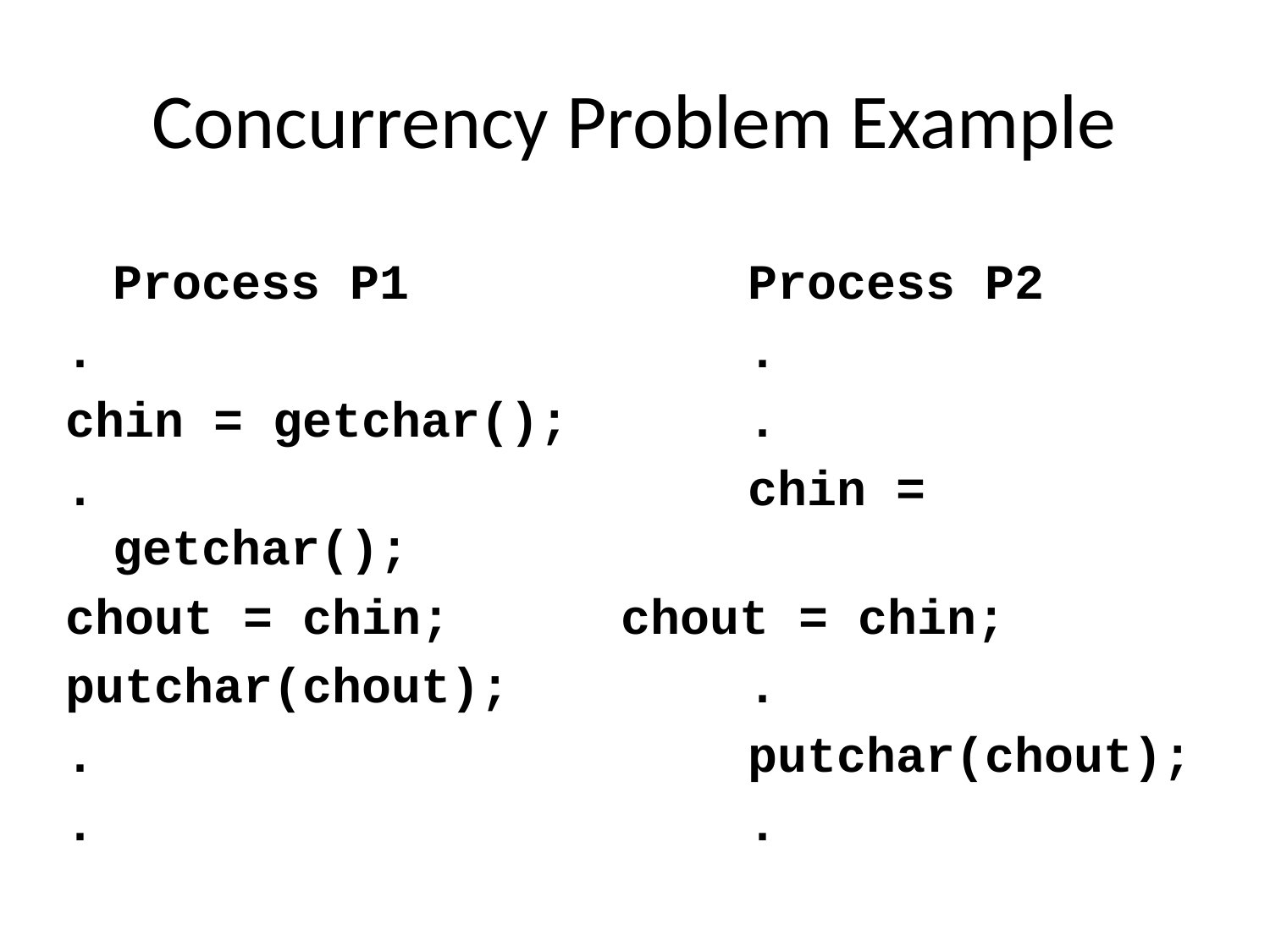

# Concurrency Problem Example
	Process P1			Process P2
.			 			.
chin = getchar();	 	.
.			 			chin = getchar();
chout = chin;		chout = chin;
putchar(chout);		.
.						putchar(chout);
.					 	.